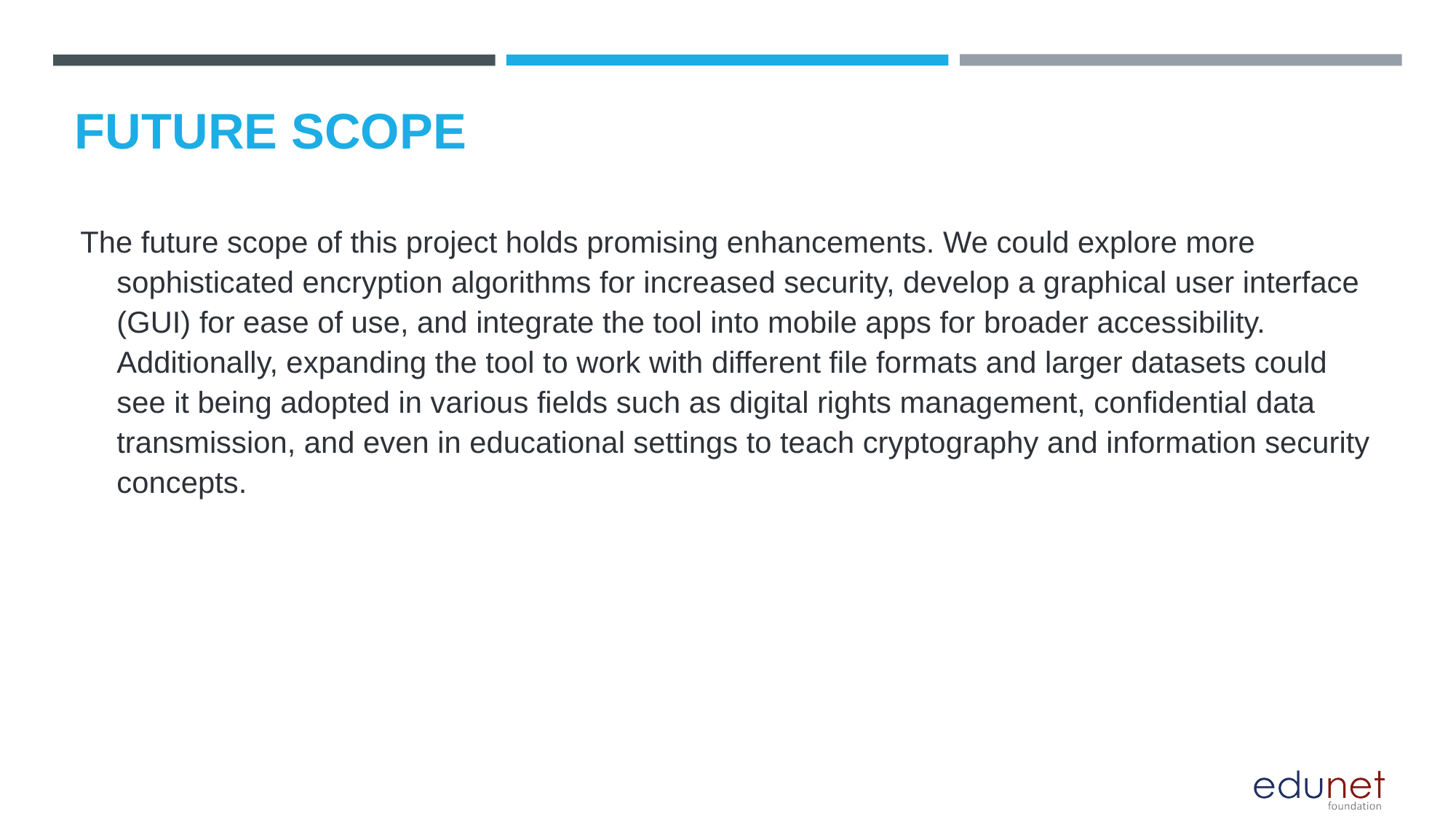

Future scope
The future scope of this project holds promising enhancements. We could explore more sophisticated encryption algorithms for increased security, develop a graphical user interface (GUI) for ease of use, and integrate the tool into mobile apps for broader accessibility. Additionally, expanding the tool to work with different file formats and larger datasets could see it being adopted in various fields such as digital rights management, confidential data transmission, and even in educational settings to teach cryptography and information security concepts.